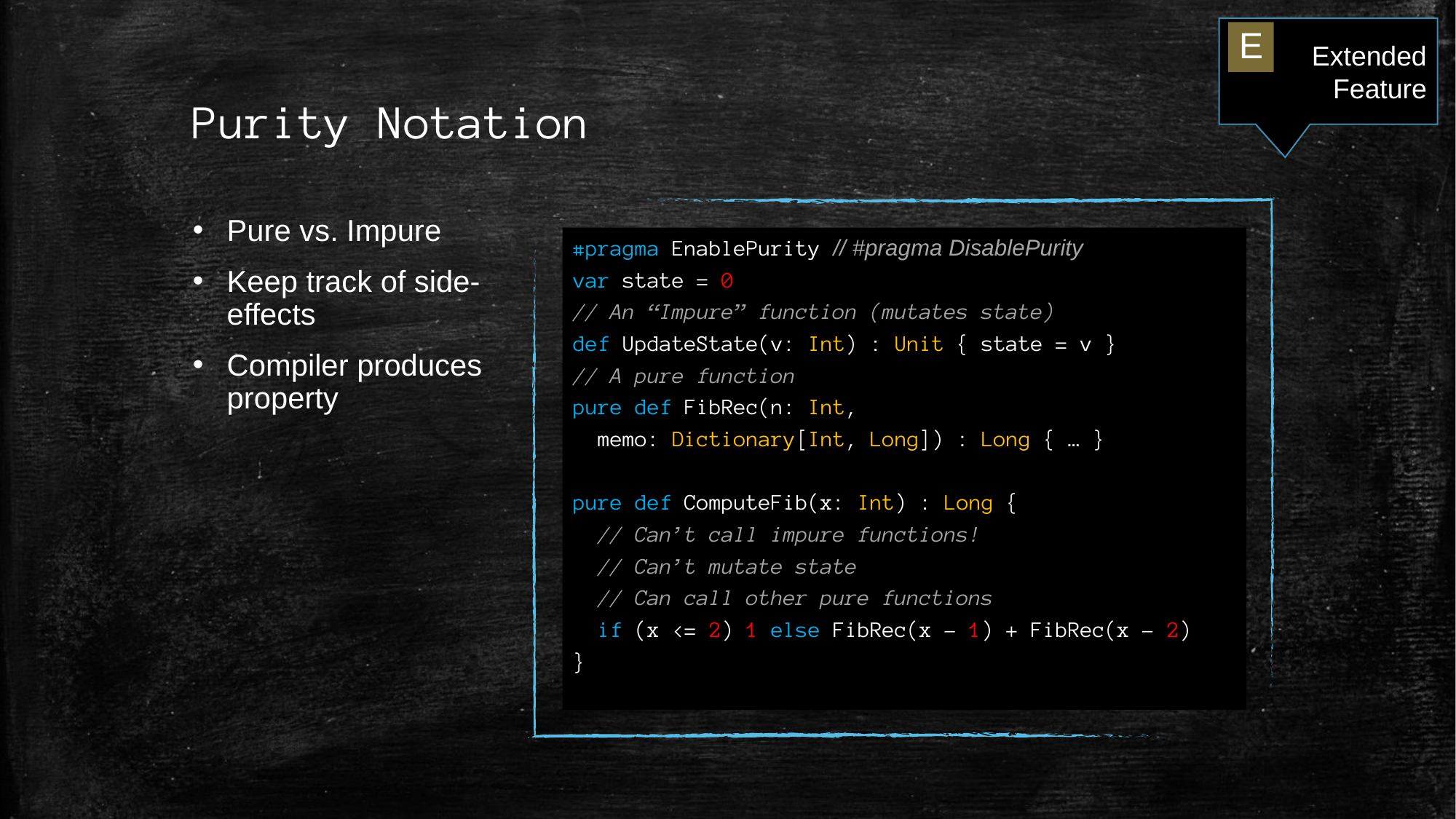

Extended Feature
E
# Purity Notation
Pure vs. Impure
Keep track of side-effects
Compiler produces property

#pragma EnablePurity // #pragma DisablePurity
var state = 0
// An “Impure” function (mutates state)
def UpdateState(v: Int) : Unit { state = v }
// A pure function
pure def FibRec(n: Int,
  memo: Dictionary[Int, Long]) : Long { … }

pure def ComputeFib(x: Int) : Long {
  // Can’t call impure functions!
  // Can’t mutate state
  // Can call other pure functions
  if (x <= 2) 1 else FibRec(x – 1) + FibRec(x – 2)
}